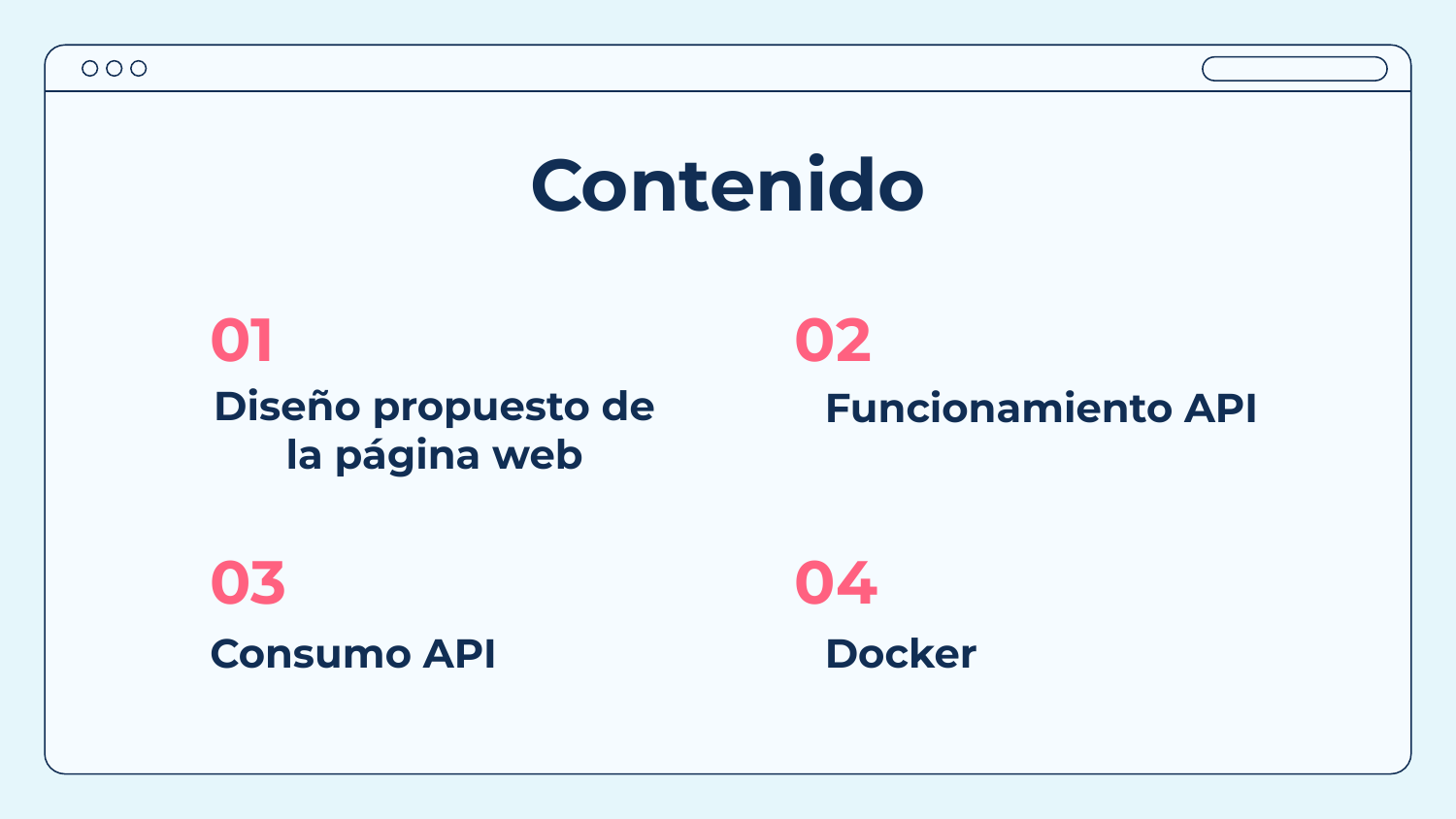

# Contenido
01
02
Diseño propuesto de la página web

Funcionamiento API
03
04
Consumo API
Docker